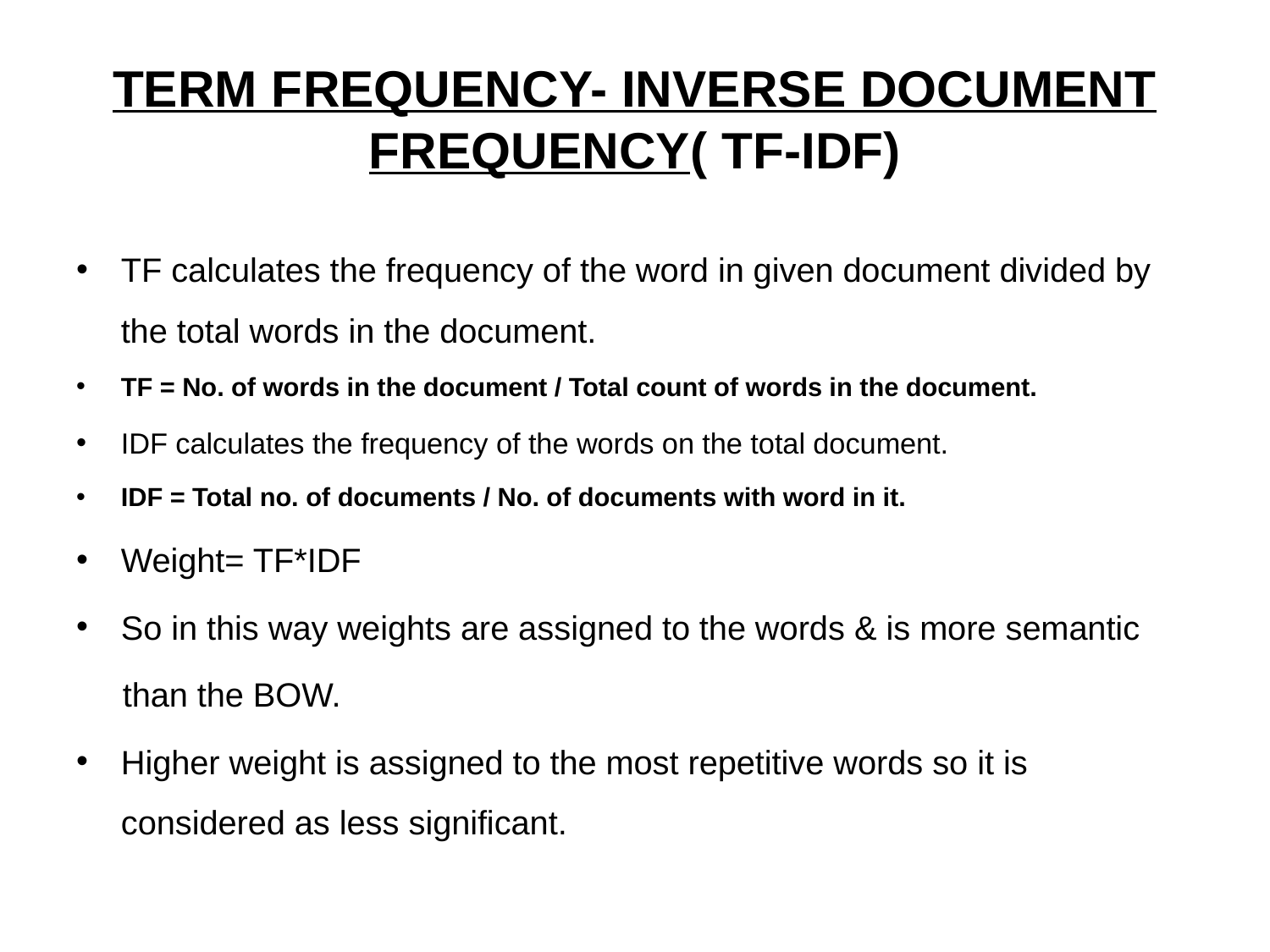

# TERM FREQUENCY- INVERSE DOCUMENT FREQUENCY( TF-IDF)
TF calculates the frequency of the word in given document divided by the total words in the document.
TF = No. of words in the document / Total count of words in the document.
IDF calculates the frequency of the words on the total document.
IDF = Total no. of documents / No. of documents with word in it.
Weight= TF*IDF
So in this way weights are assigned to the words & is more semantic
     than the BOW.
Higher weight is assigned to the most repetitive words so it is considered as less significant.